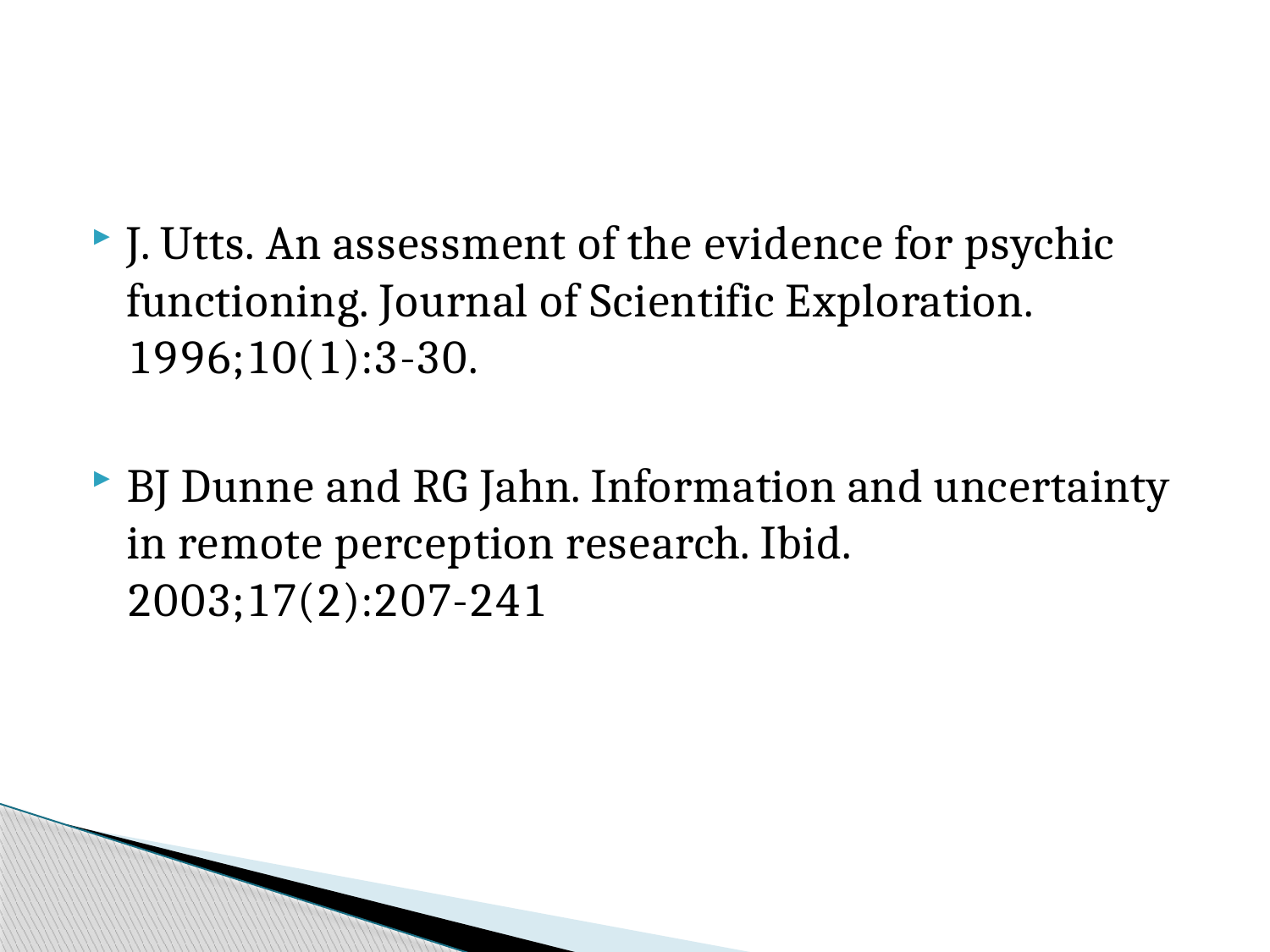

#
J. Utts. An assessment of the evidence for psychic functioning. Journal of Scientific Exploration. 1996;10(1):3-30.

BJ Dunne and RG Jahn. Information and uncertainty in remote perception research. Ibid. 2003;17(2):207-241